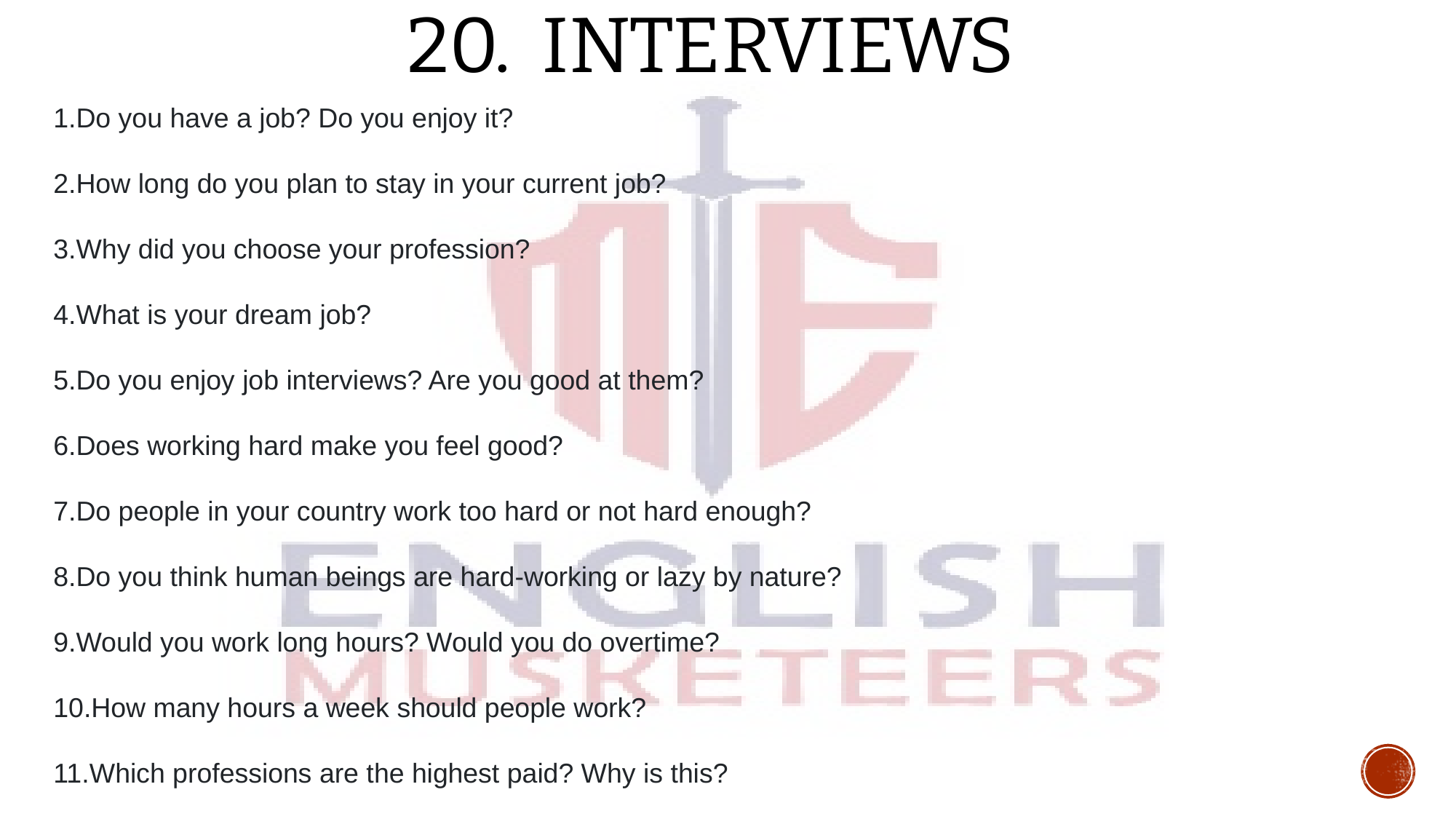

# 20.  Interviews
Do you have a job? Do you enjoy it?

How long do you plan to stay in your current job?

Why did you choose your profession?

What is your dream job?

Do you enjoy job interviews? Are you good at them?

Does working hard make you feel good?

Do people in your country work too hard or not hard enough?

Do you think human beings are hard-working or lazy by nature?

Would you work long hours? Would you do overtime?

How many hours a week should people work?

Which professions are the highest paid? Why is this?